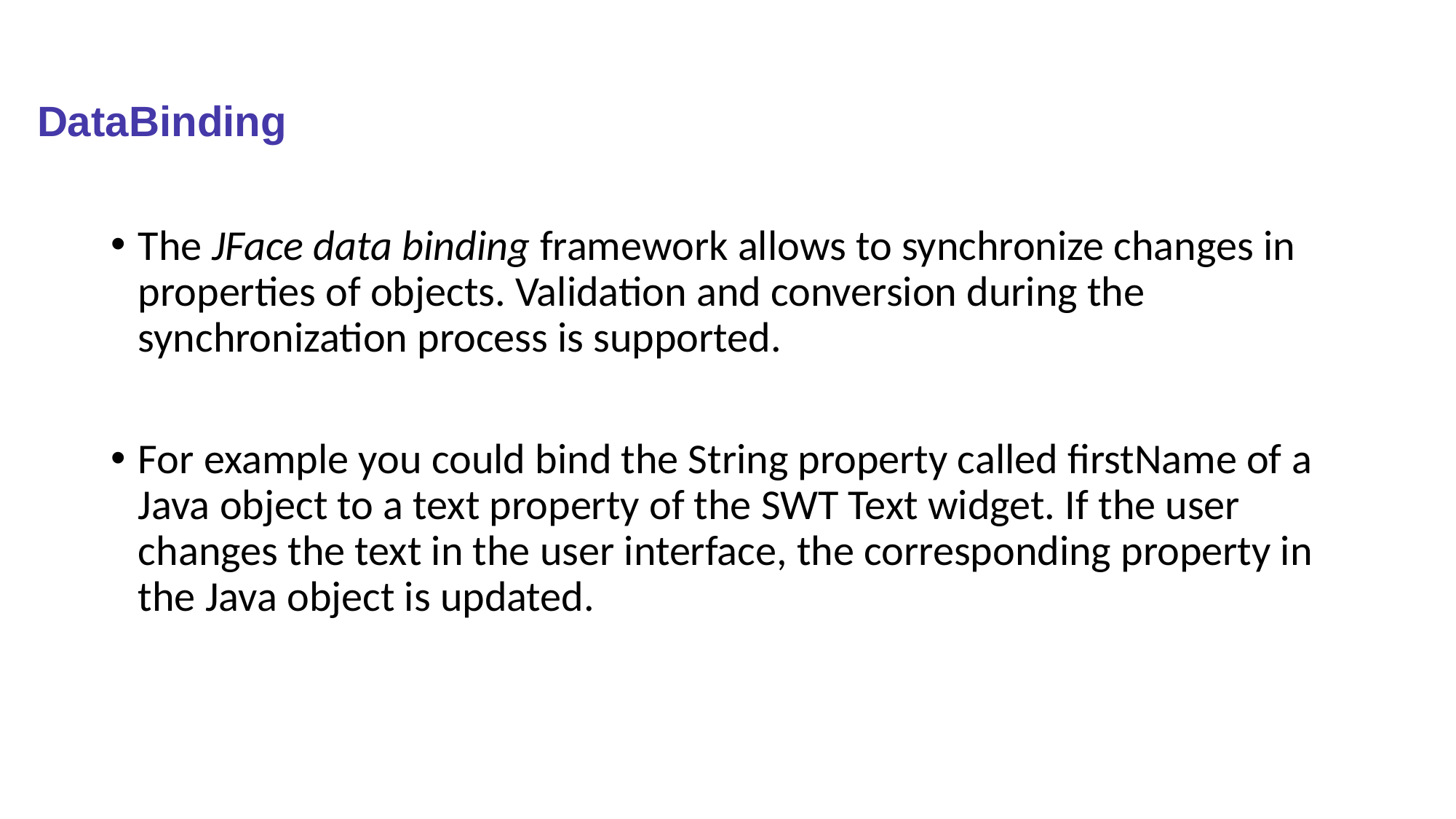

# DataBinding
The JFace data binding framework allows to synchronize changes in properties of objects. Validation and conversion during the synchronization process is supported.

For example you could bind the String property called firstName of a Java object to a text property of the SWT Text widget. If the user changes the text in the user interface, the corresponding property in the Java object is updated.